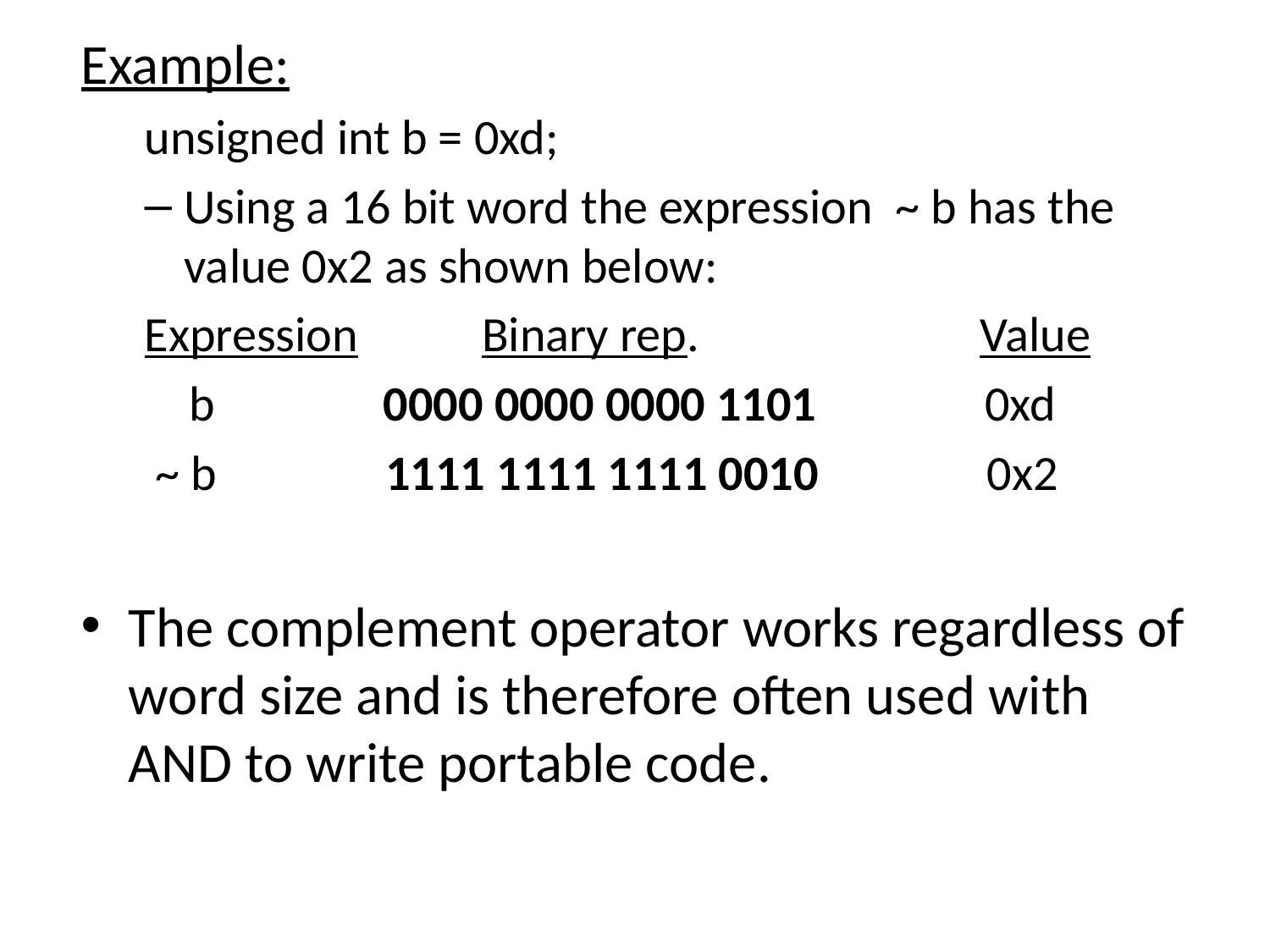

#
Example:
unsigned int b = 0xd;
Using a 16 bit word the expression  ~ b has the value 0x2 as shown below:
Expression           Binary rep.                         Value
    b               0000 0000 0000 1101               0xd
 ~ b               1111 1111 1111 0010               0x2

The complement operator works regardless of word size and is therefore often used with AND to write portable code.